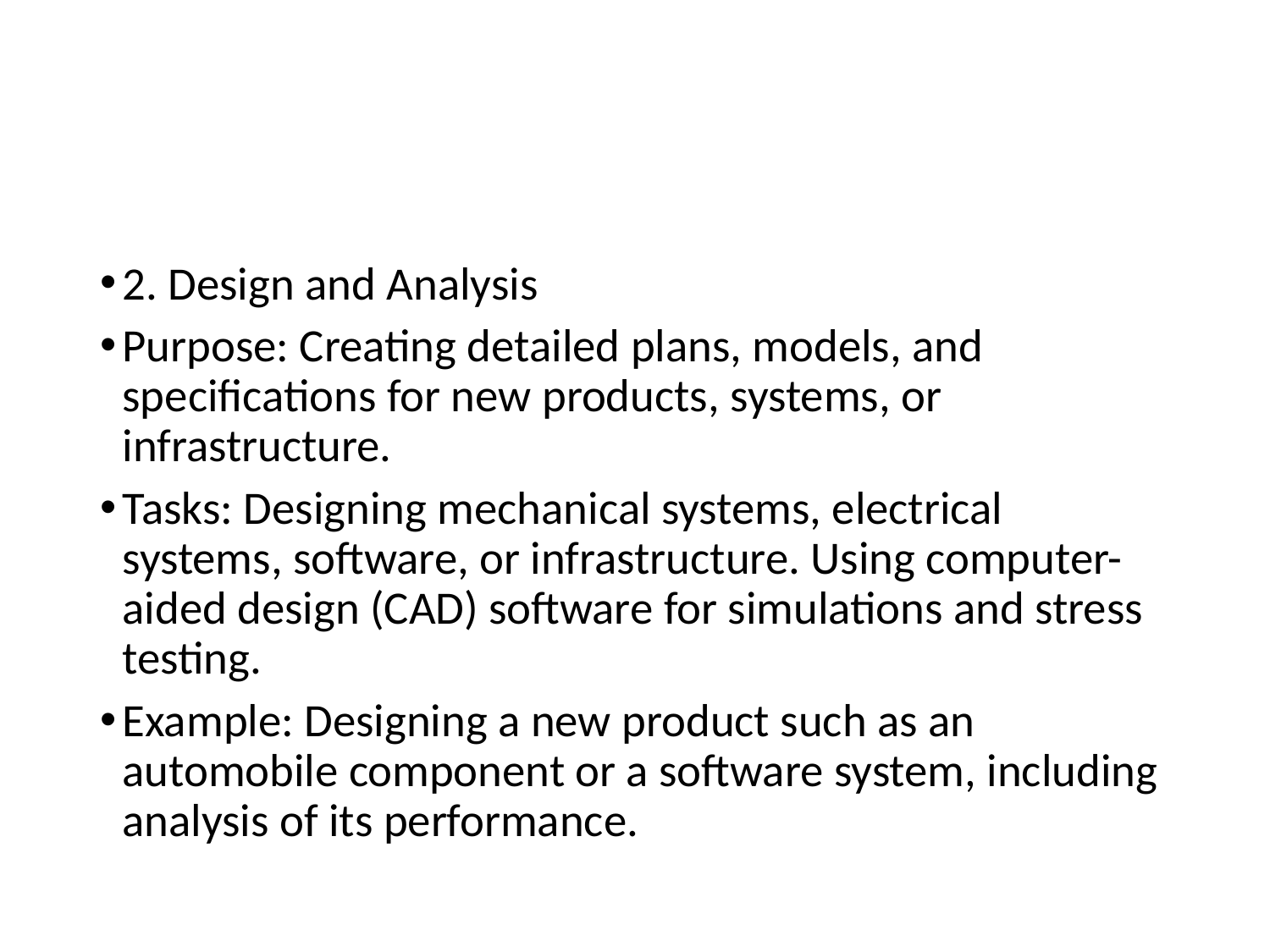

#
2. Design and Analysis
Purpose: Creating detailed plans, models, and specifications for new products, systems, or infrastructure.
Tasks: Designing mechanical systems, electrical systems, software, or infrastructure. Using computer-aided design (CAD) software for simulations and stress testing.
Example: Designing a new product such as an automobile component or a software system, including analysis of its performance.